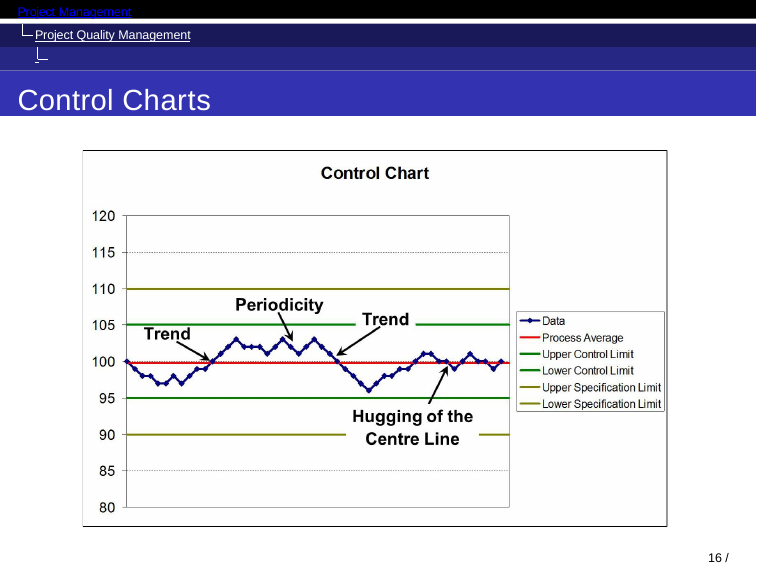

Project Management
Project Quality Management  Plan Quality

Control Charts

16 / 52